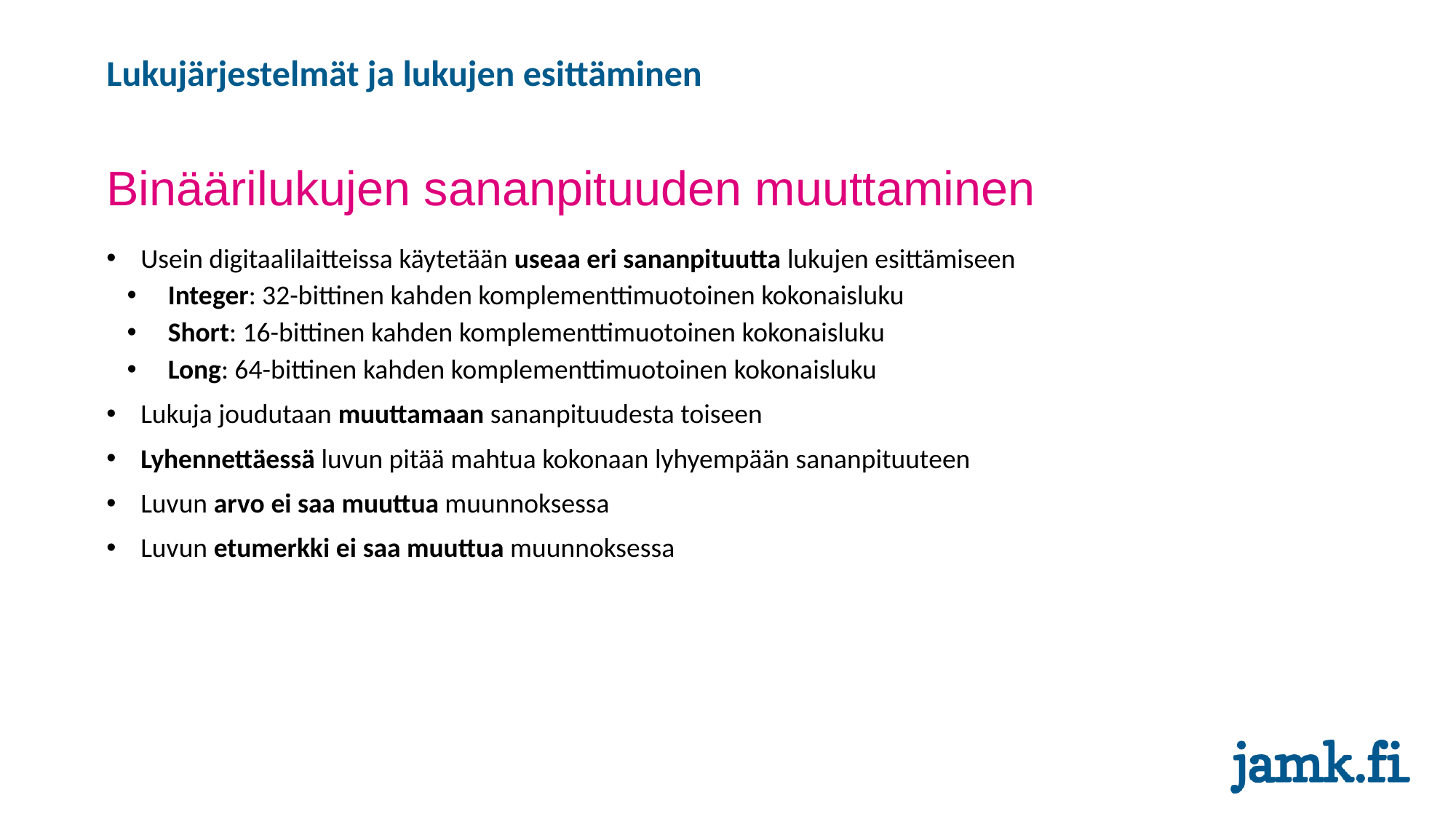

# Lukujärjestelmät ja lukujen esittäminen
Binäärilukujen sananpituuden muuttaminen
Usein digitaalilaitteissa käytetään useaa eri sananpituutta lukujen esittämiseen
Integer: 32-bittinen kahden komplementtimuotoinen kokonaisluku
Short: 16-bittinen kahden komplementtimuotoinen kokonaisluku
Long: 64-bittinen kahden komplementtimuotoinen kokonaisluku
Lukuja joudutaan muuttamaan sananpituudesta toiseen
Lyhennettäessä luvun pitää mahtua kokonaan lyhyempään sananpituuteen
Luvun arvo ei saa muuttua muunnoksessa
Luvun etumerkki ei saa muuttua muunnoksessa